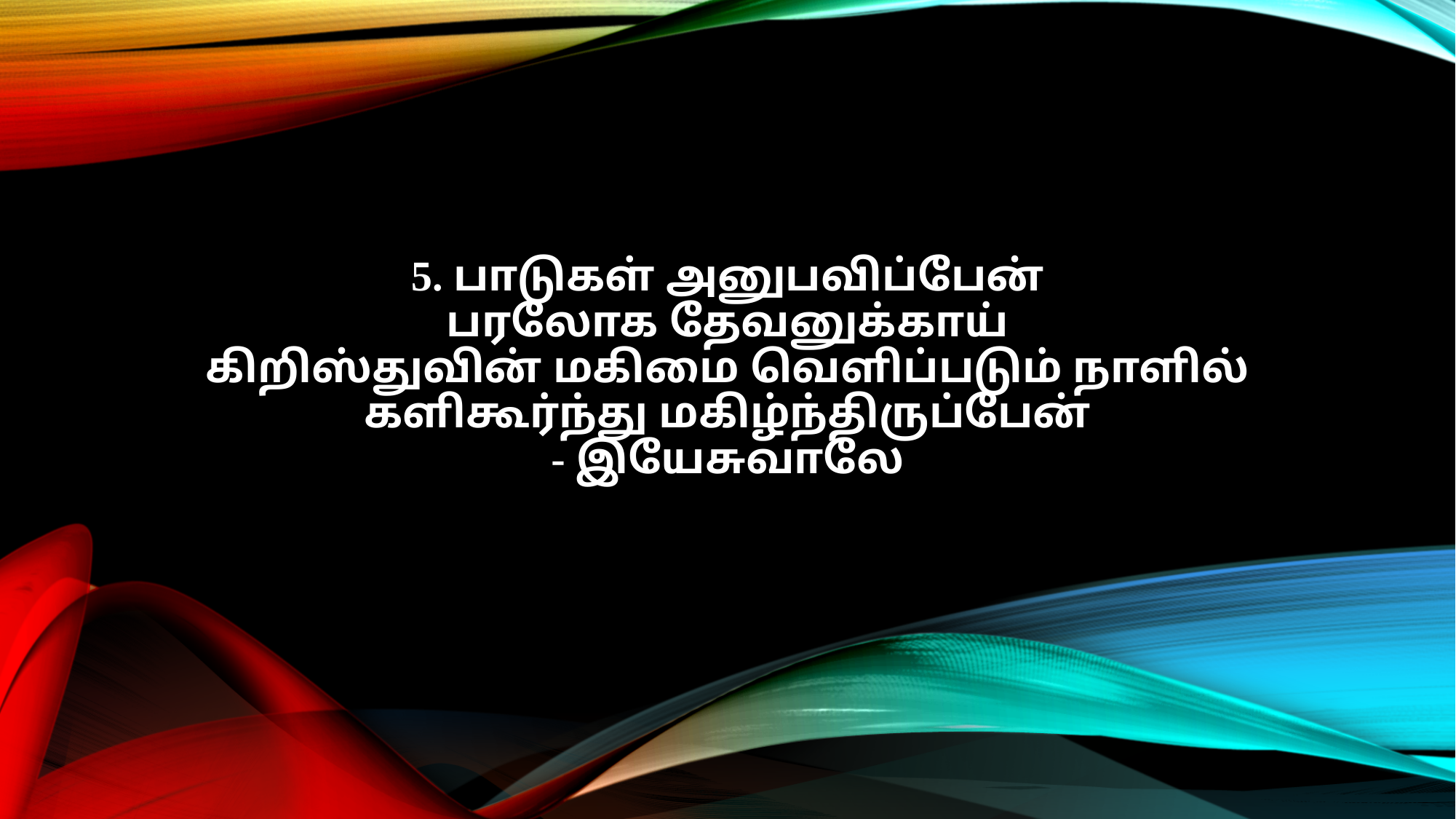

5. பாடுகள் அனுபவிப்பேன்
பரலோக தேவனுக்காய்
கிறிஸ்துவின் மகிமை வெளிப்படும் நாளில்
களிகூர்ந்து மகிழ்ந்திருப்பேன்
- இயேசுவாலே